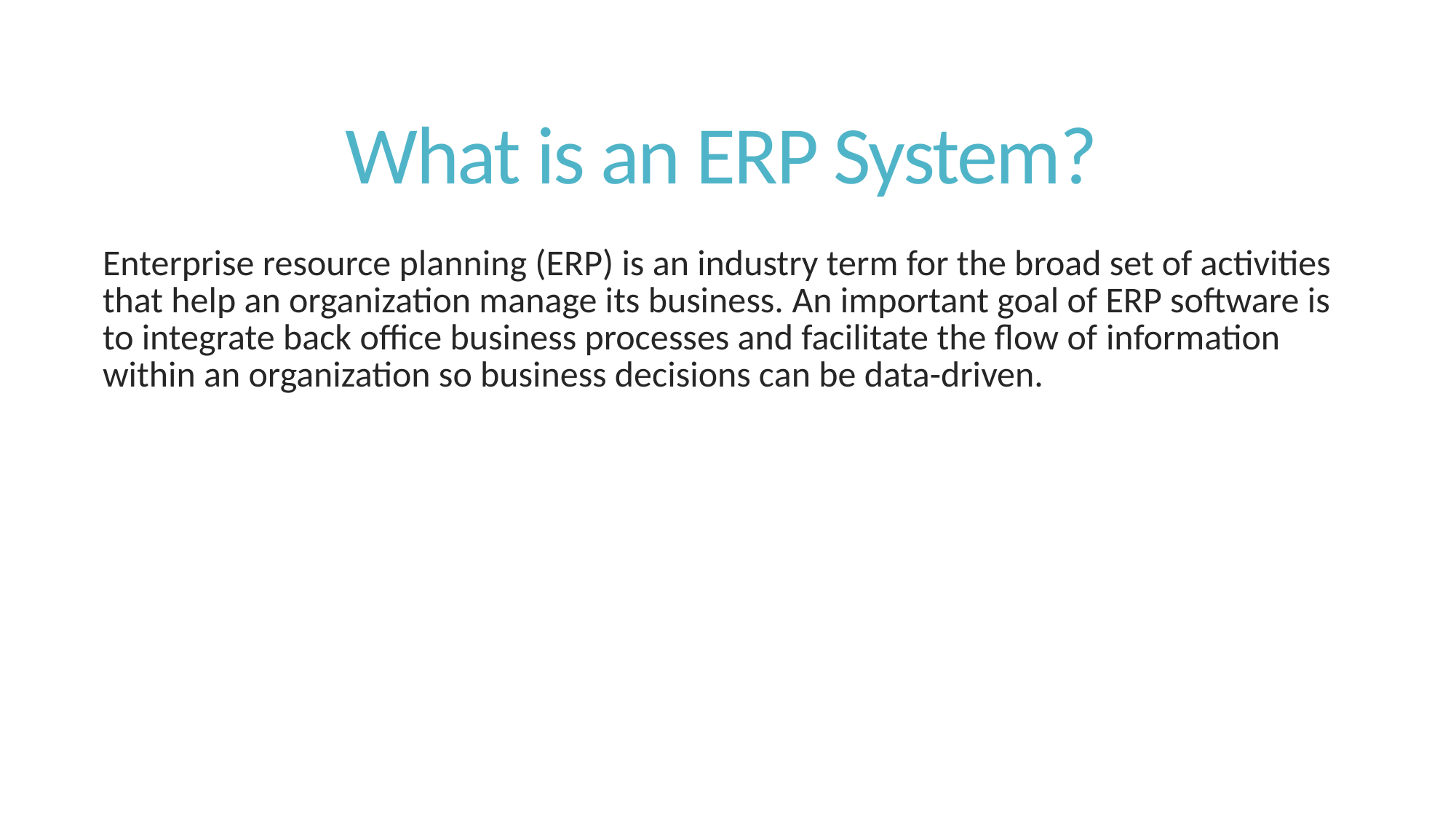

# What is an ERP System?
Enterprise resource planning (ERP) is an industry term for the broad set of activities that help an organization manage its business. An important goal of ERP software is to integrate back office business processes and facilitate the flow of information within an organization so business decisions can be data-driven.